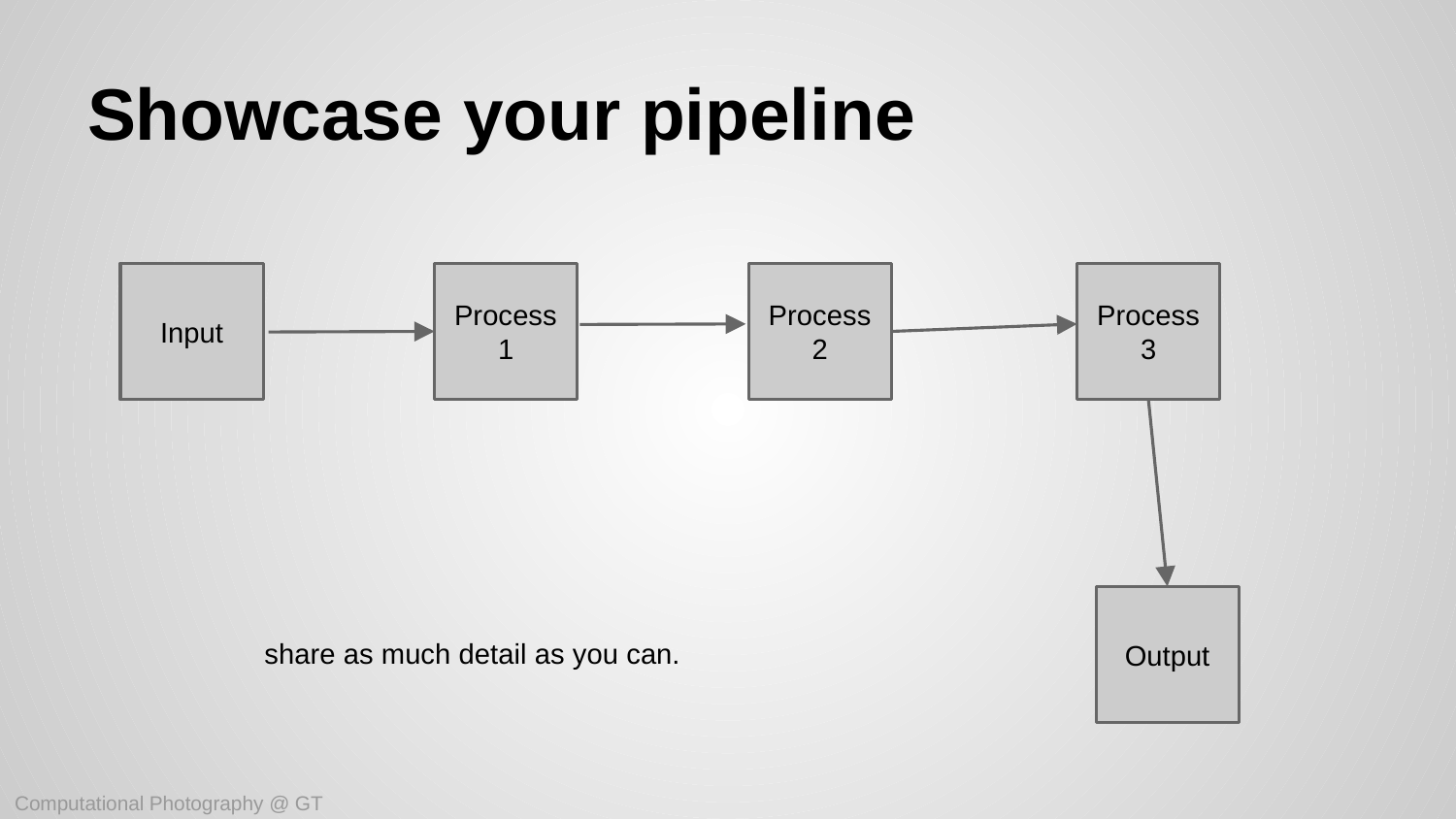

# Showcase your pipeline
Input
Process 1
Process 2
Process 3
Output
share as much detail as you can.
Computational Photography @ GT